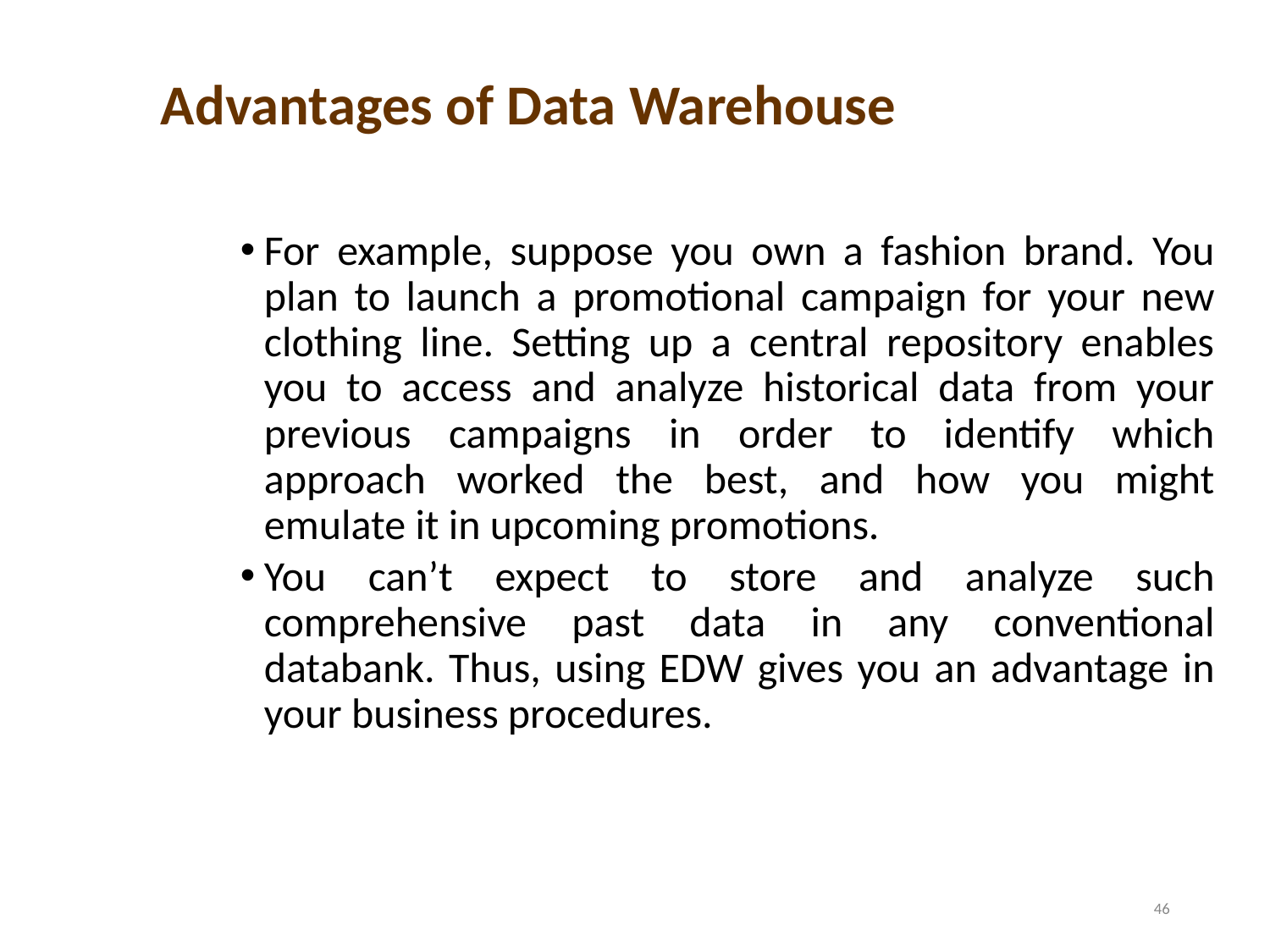

Advantages of Data Warehouse
For example, suppose you own a fashion brand. You plan to launch a promotional campaign for your new clothing line. Setting up a central repository enables you to access and analyze historical data from your previous campaigns in order to identify which approach worked the best, and how you might emulate it in upcoming promotions.
You can’t expect to store and analyze such comprehensive past data in any conventional databank. Thus, using EDW gives you an advantage in your business procedures.

 46